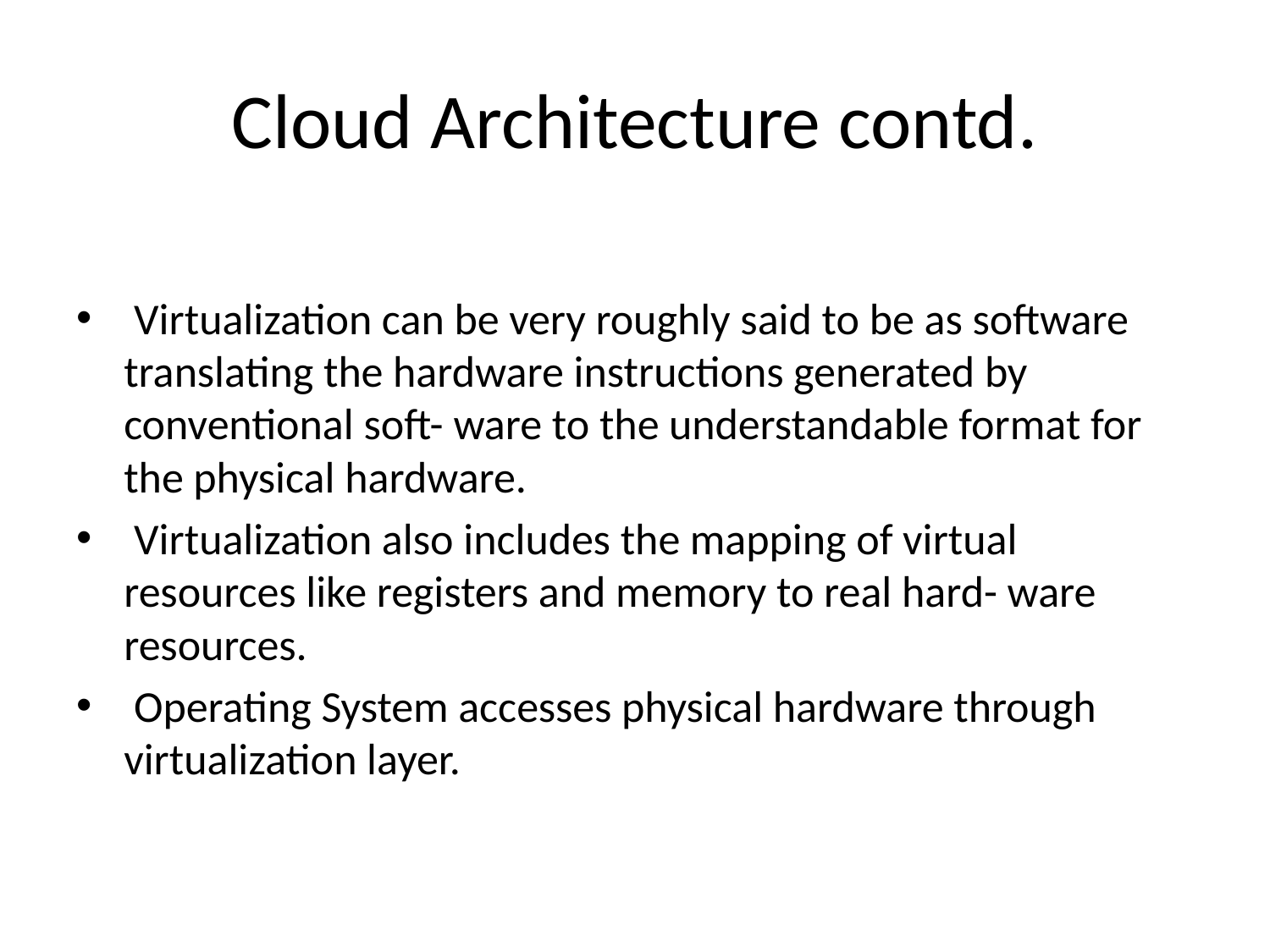

# Cloud Architecture contd.

 Virtualization can be very roughly said to be as software translating the hardware instructions generated by conventional soft- ware to the understandable format for the physical hardware.
 Virtualization also includes the mapping of virtual resources like registers and memory to real hard- ware resources.
 Operating System accesses physical hardware through virtualization layer.